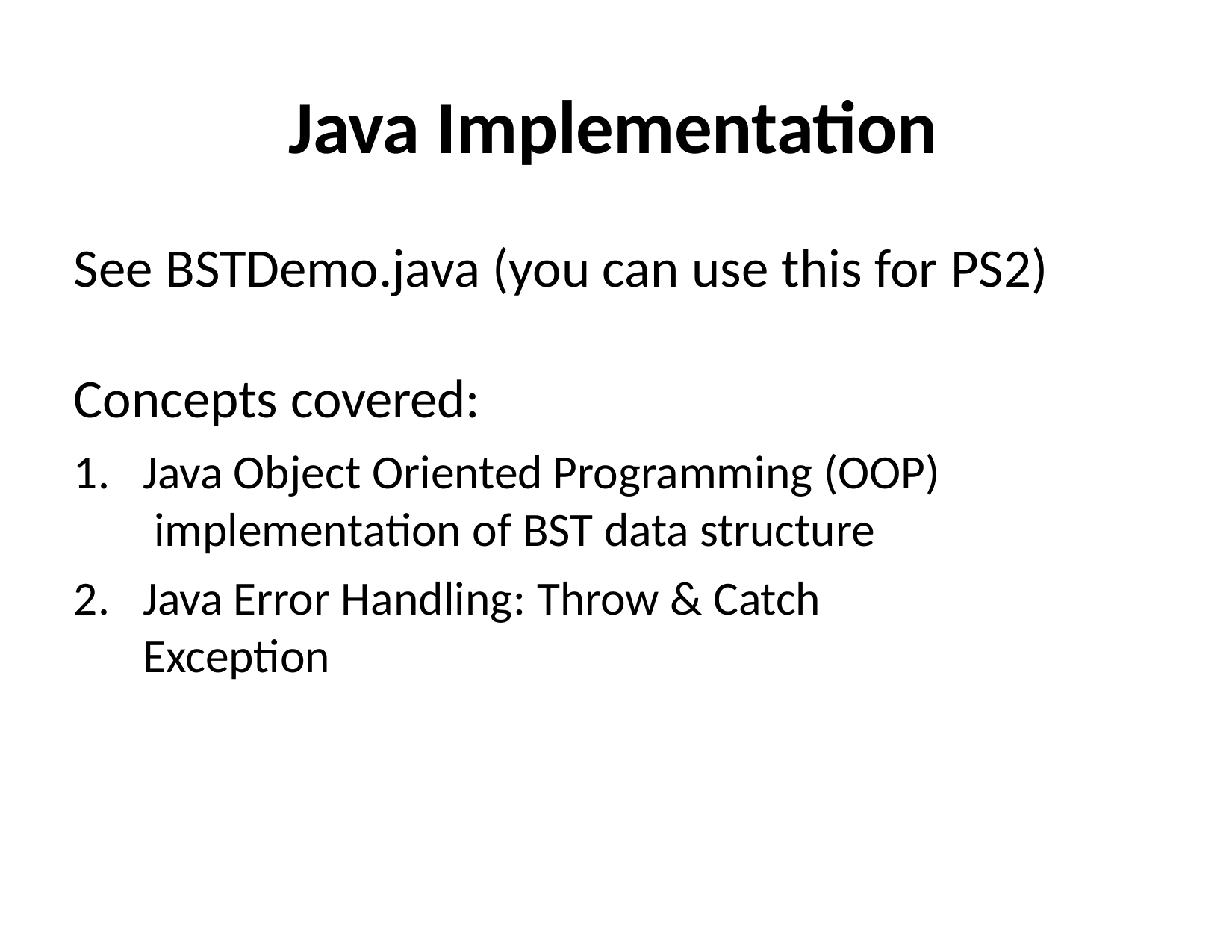

# Java Implementation
See BSTDemo.java (you can use this for PS2)

Concepts covered:
Java Object Oriented Programming (OOP)  implementation of BST data structure
Java Error Handling: Throw & Catch Exception